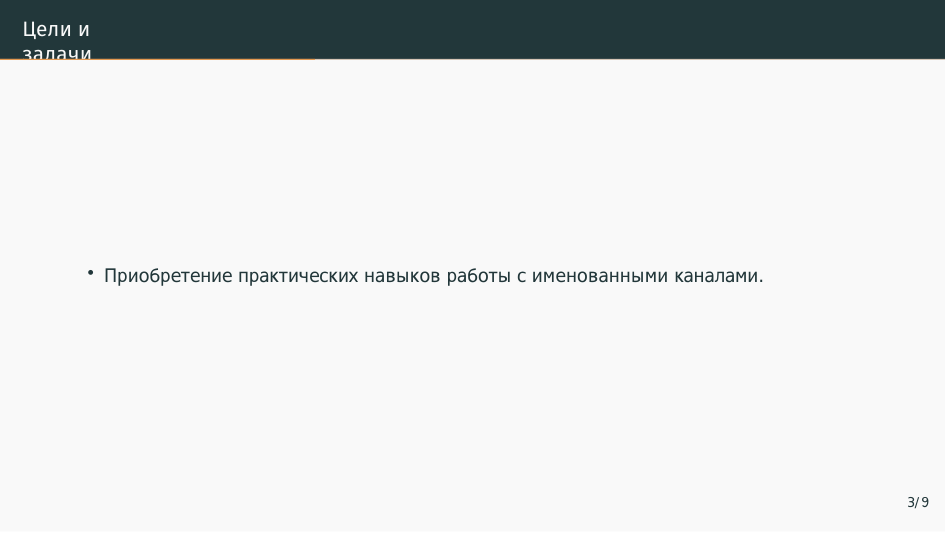

Цели и задачи

Приобретение практических навыков работы с именованными каналами.
3/9